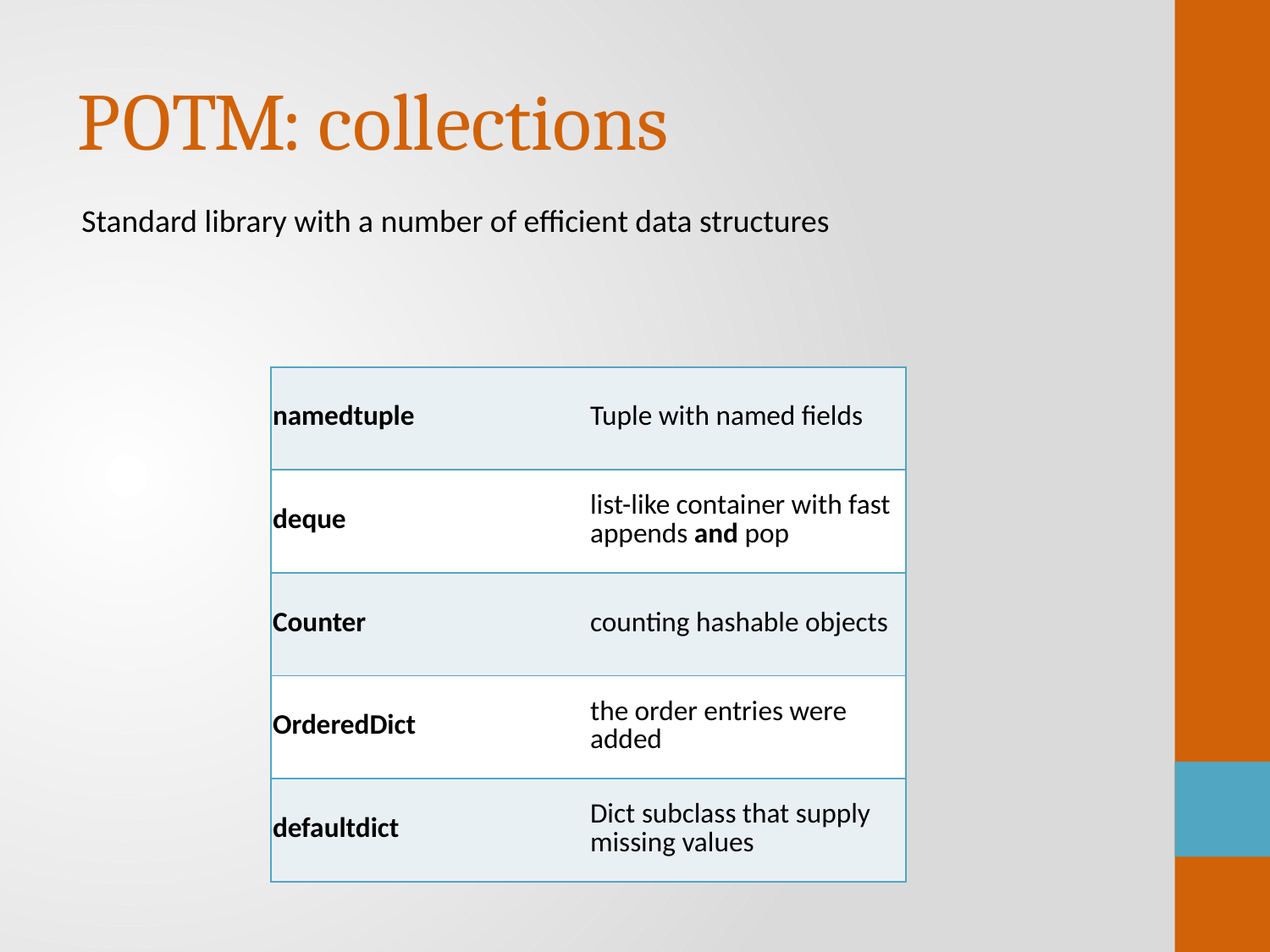

# POTM: collections
Standard library with a number of efficient data structures
| namedtuple | Tuple with named fields |
| --- | --- |
| deque | list-like container with fast appends and pop |
| Counter | counting hashable objects |
| OrderedDict | the order entries were added |
| defaultdict | Dict subclass that supply missing values |